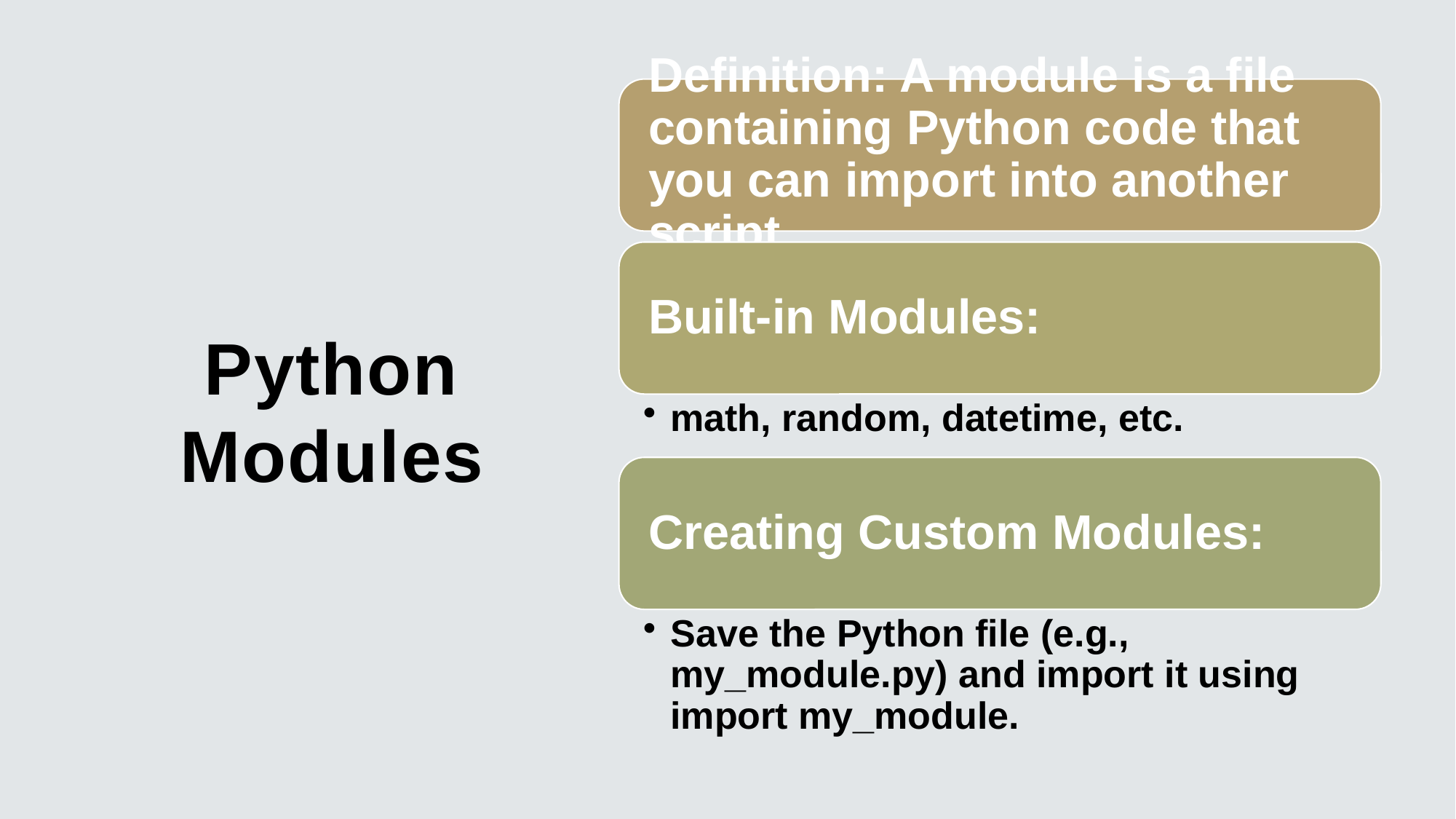

Definition: A module is a file containing Python code that you can import into another script.
Built-in Modules:
math, random, datetime, etc.
Creating Custom Modules:
Save the Python file (e.g., my_module.py) and import it using import my_module.
# Python Modules